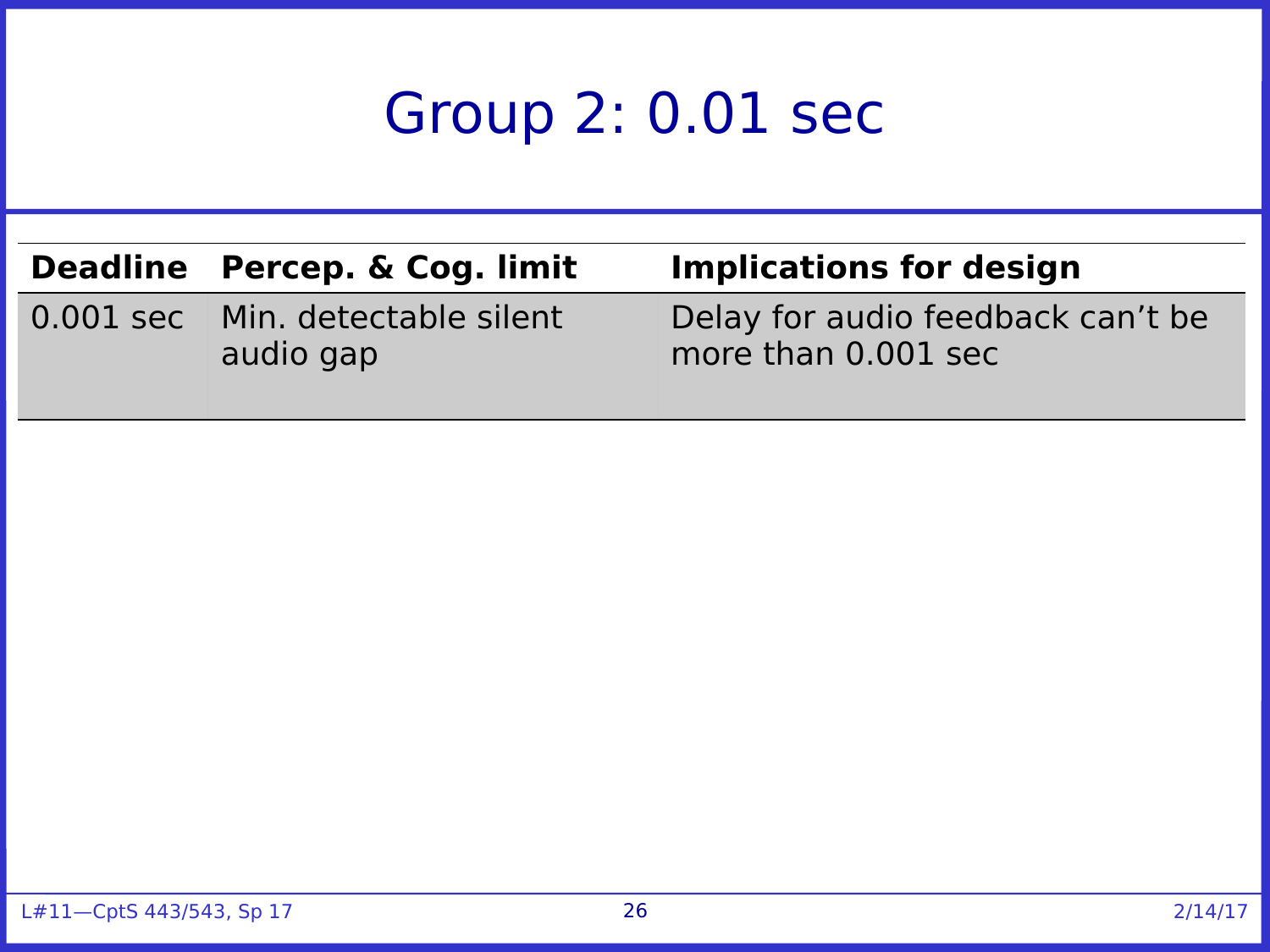

# Group 2: 0.01 sec
| Deadline | Percep. & Cog. limit | Implications for design |
| --- | --- | --- |
| 0.001 sec | Min. detectable silent audio gap | Delay for audio feedback can’t be more than 0.001 sec |
26